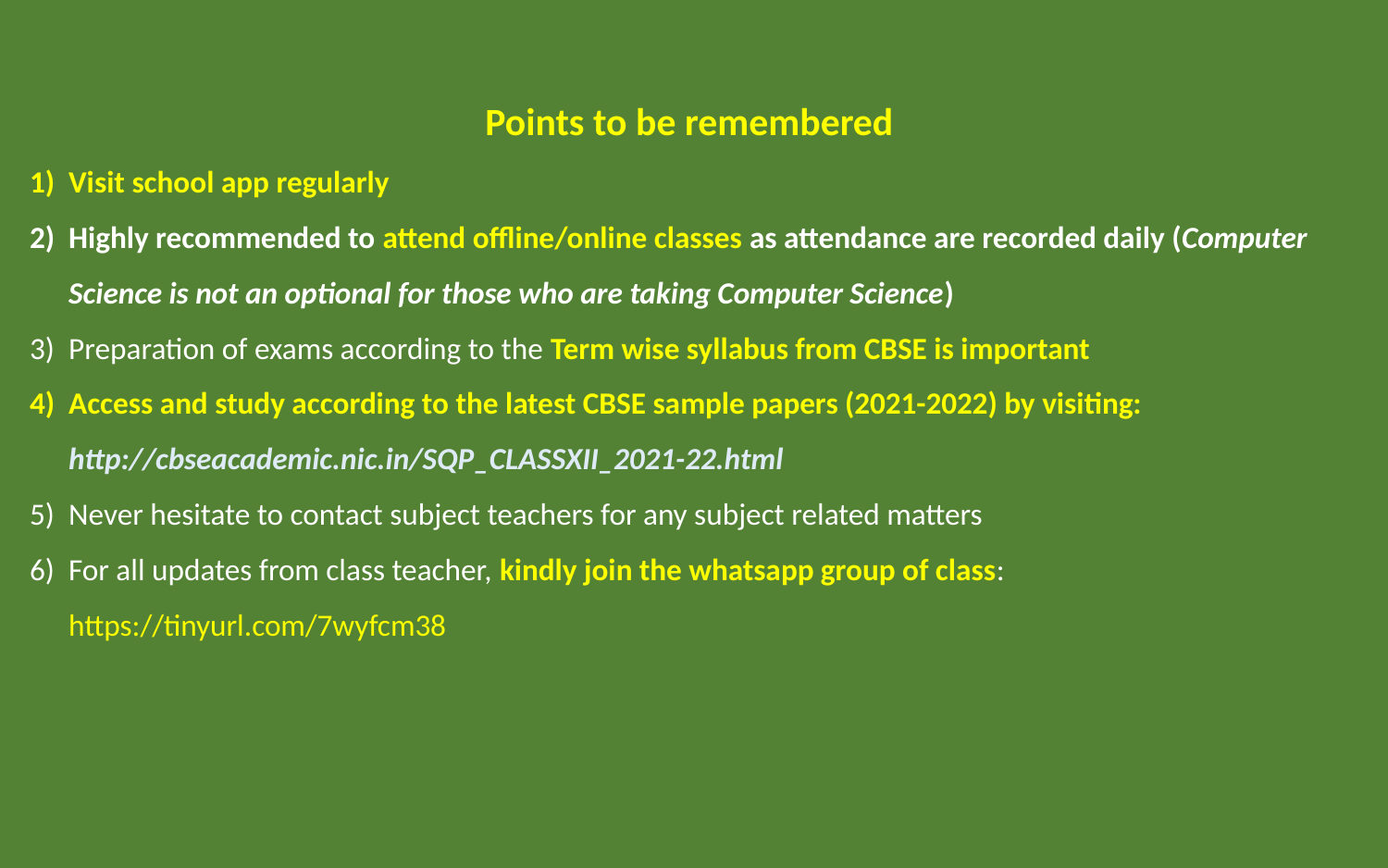

Points to be remembered
Visit school app regularly
Highly recommended to attend offline/online classes as attendance are recorded daily (Computer Science is not an optional for those who are taking Computer Science)
Preparation of exams according to the Term wise syllabus from CBSE is important
Access and study according to the latest CBSE sample papers (2021-2022) by visiting: http://cbseacademic.nic.in/SQP_CLASSXII_2021-22.html
Never hesitate to contact subject teachers for any subject related matters
For all updates from class teacher, kindly join the whatsapp group of class: https://tinyurl.com/7wyfcm38